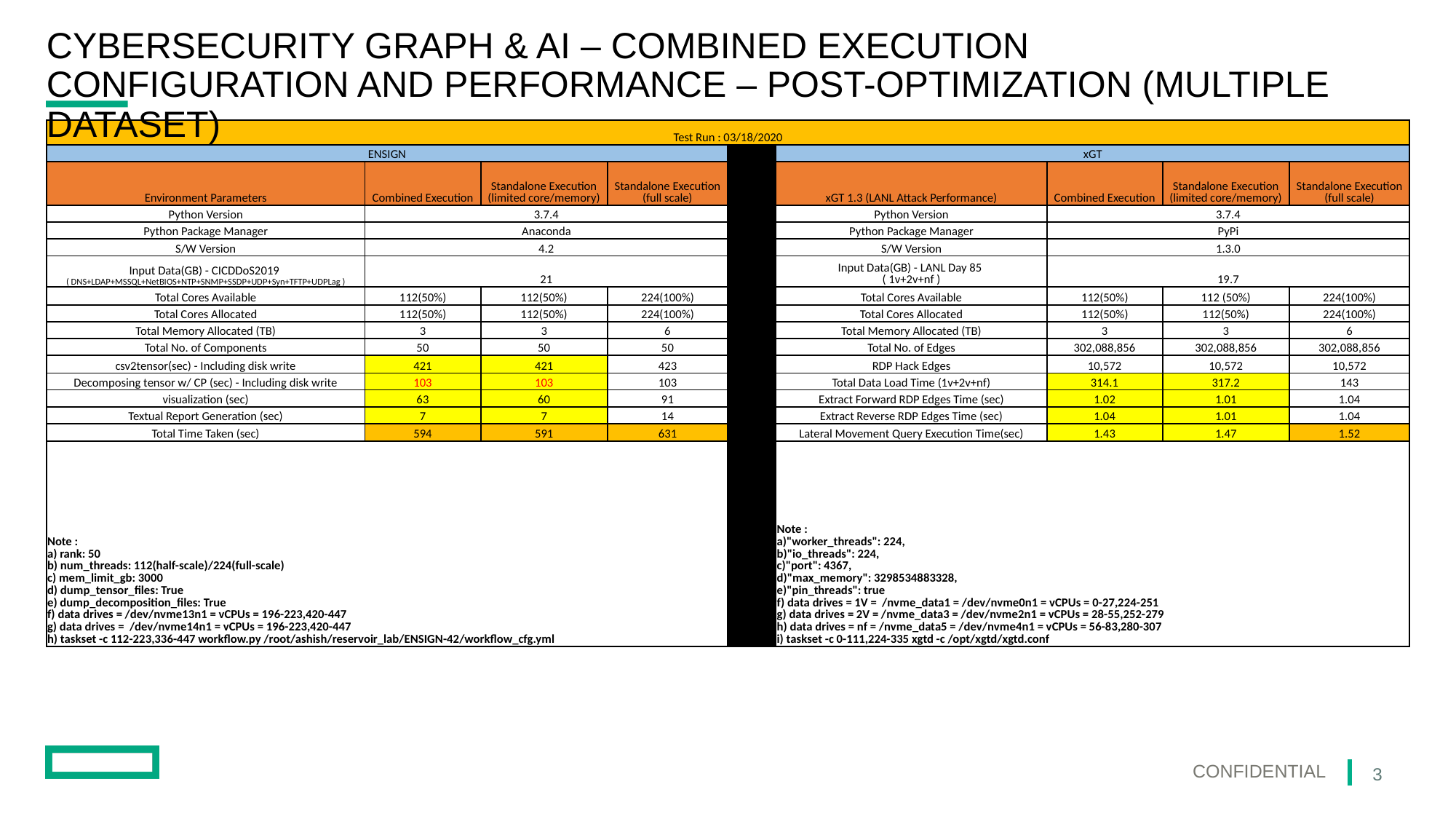

# Cybersecurity graph & AI – combined execution Configuration and Performance – Post-optimization (multiple dataset)
| Test Run : 03/18/2020 |  |  |  |  |  |  |  |  |  |
| --- | --- | --- | --- | --- | --- | --- | --- | --- | --- |
| ENSIGN |  |  |  |  |  | xGT |  |  |  |
| Environment Parameters | Combined Execution | Standalone Execution (limited core/memory) | Standalone Execution (full scale) |  |  | xGT 1.3 (LANL Attack Performance) | Combined Execution | Standalone Execution (limited core/memory) | Standalone Execution (full scale) |
| Python Version | 3.7.4 |  |  |  |  | Python Version | 3.7.4 |  |  |
| Python Package Manager | Anaconda |  |  |  |  | Python Package Manager | PyPi |  |  |
| S/W Version | 4.2 |  |  |  |  | S/W Version | 1.3.0 |  |  |
| Input Data(GB) - CICDDoS2019 ( DNS+LDAP+MSSQL+NetBIOS+NTP+SNMP+SSDP+UDP+Syn+TFTP+UDPLag ) | 21 |  |  |  |  | Input Data(GB) - LANL Day 85 ( 1v+2v+nf ) | 19.7 |  |  |
| Total Cores Available | 112(50%) | 112(50%) | 224(100%) |  |  | Total Cores Available | 112(50%) | 112 (50%) | 224(100%) |
| Total Cores Allocated | 112(50%) | 112(50%) | 224(100%) |  |  | Total Cores Allocated | 112(50%) | 112(50%) | 224(100%) |
| Total Memory Allocated (TB) | 3 | 3 | 6 |  |  | Total Memory Allocated (TB) | 3 | 3 | 6 |
| Total No. of Components | 50 | 50 | 50 |  |  | Total No. of Edges | 302,088,856 | 302,088,856 | 302,088,856 |
| csv2tensor(sec) - Including disk write | 421 | 421 | 423 |  |  | RDP Hack Edges | 10,572 | 10,572 | 10,572 |
| Decomposing tensor w/ CP (sec) - Including disk write | 103 | 103 | 103 |  |  | Total Data Load Time (1v+2v+nf) | 314.1 | 317.2 | 143 |
| visualization (sec) | 63 | 60 | 91 |  |  | Extract Forward RDP Edges Time (sec) | 1.02 | 1.01 | 1.04 |
| Textual Report Generation (sec) | 7 | 7 | 14 |  |  | Extract Reverse RDP Edges Time (sec) | 1.04 | 1.01 | 1.04 |
| Total Time Taken (sec) | 594 | 591 | 631 |  |  | Lateral Movement Query Execution Time(sec) | 1.43 | 1.47 | 1.52 |
| Note : a) rank: 50 b) num\_threads: 112(half-scale)/224(full-scale) c) mem\_limit\_gb: 3000 d) dump\_tensor\_files: True e) dump\_decomposition\_files: True f) data drives = /dev/nvme13n1 = vCPUs = 196-223,420-447 g) data drives = /dev/nvme14n1 = vCPUs = 196-223,420-447 h) taskset -c 112-223,336-447 workflow.py /root/ashish/reservoir\_lab/ENSIGN-42/workflow\_cfg.yml |  |  |  |  |  | Note : a)"worker\_threads": 224, b)"io\_threads": 224, c)"port": 4367, d)"max\_memory": 3298534883328, e)"pin\_threads": true f) data drives = 1V = /nvme\_data1 = /dev/nvme0n1 = vCPUs = 0-27,224-251 g) data drives = 2V = /nvme\_data3 = /dev/nvme2n1 = vCPUs = 28-55,252-279 h) data drives = nf = /nvme\_data5 = /dev/nvme4n1 = vCPUs = 56-83,280-307 i) taskset -c 0-111,224-335 xgtd -c /opt/xgtd/xgtd.conf |  |  |  |
|  |  |  |  |  |  |  |  |  |  |
|  |  |  |  |  |  |  |  |  |  |
|  |  |  |  |  |  |  |  |  |  |
|  |  |  |  |  |  |  |  |  |  |
|  |  |  |  |  |  |  |  |  |  |
|  |  |  |  |  |  |  |  |  |  |
|  |  |  |  |  |  |  |  |  |  |
|  |  |  |  |  |  |  |  |  |  |
3
Confidential